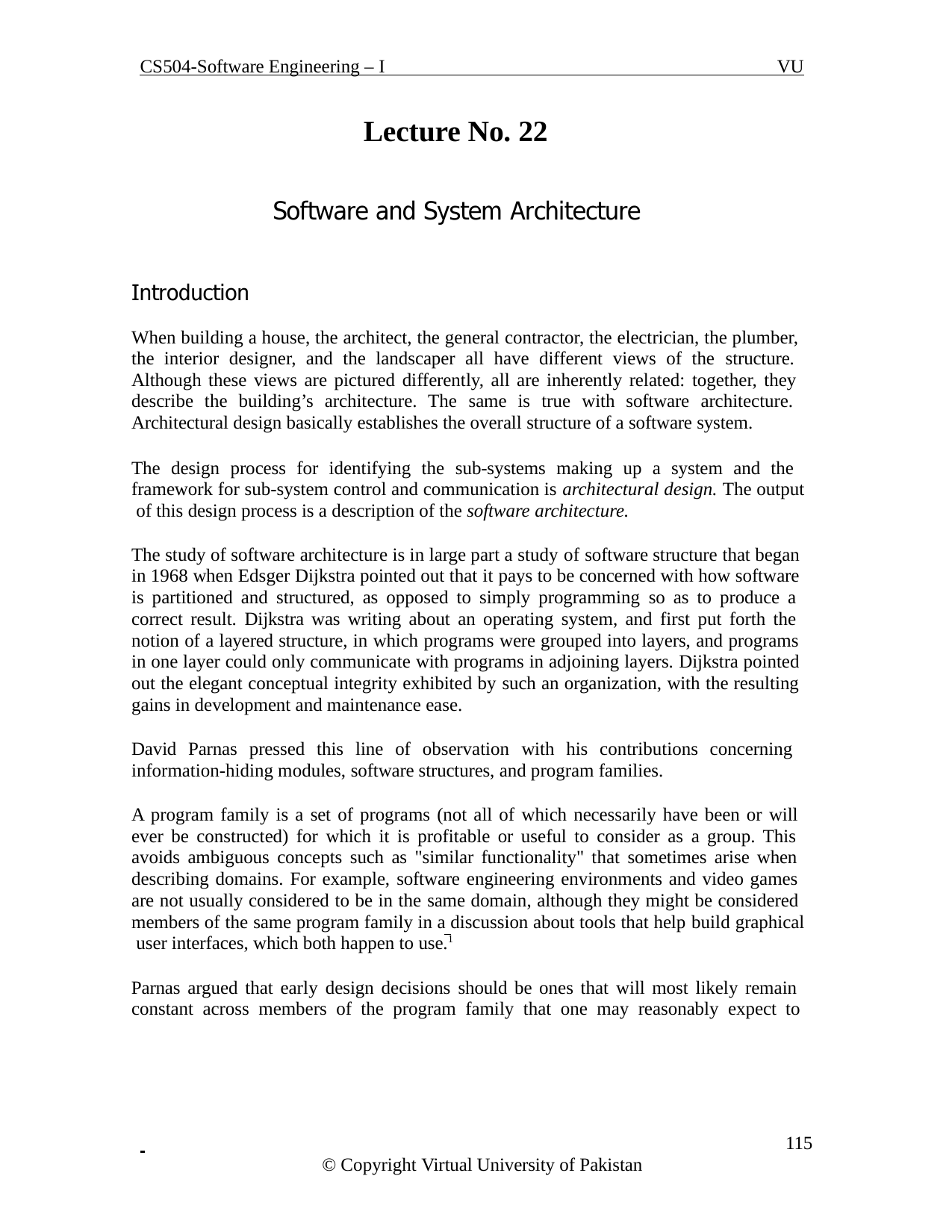

CS504-Software Engineering – I
VU

Lecture No. 22

Software and System Architecture

Introduction

When building a house, the architect, the general contractor, the electrician, the plumber,  the interior designer, and the landscaper all have different views of the structure.  Although these views are pictured differently, all are inherently related: together, they  describe the building’s architecture. The same is true with software architecture.  Architectural design basically establishes the overall structure of a software system.

The design process for identifying the sub-systems making up a system and the  framework for sub-system control and communication is architectural design. The output  of this design process is a description of the software architecture.

The study of software architecture is in large part a study of software structure that began  in 1968 when Edsger Dijkstra pointed out that it pays to be concerned with how software  is partitioned and structured, as opposed to simply programming so as to produce a  correct result. Dijkstra was writing about an operating system, and first put forth the  notion of a layered structure, in which programs were grouped into layers, and programs  in one layer could only communicate with programs in adjoining layers. Dijkstra pointed  out the elegant conceptual integrity exhibited by such an organization, with the resulting  gains in development and maintenance ease.

David Parnas pressed this line of observation with his contributions concerning  information-hiding modules, software structures, and program families.

A program family is a set of programs (not all of which necessarily have been or will  ever be constructed) for which it is profitable or useful to consider as a group. This  avoids ambiguous concepts such as "similar functionality" that sometimes arise when  describing domains. For example, software engineering environments and video games  are not usually considered to be in the same domain, although they might be considered  members of the same program family in a discussion about tools that help build graphical  user interfaces, which both happen to use.1

Parnas argued that early design decisions should be ones that will most likely remain  constant  across  members  of  the  program  family  that  one  may  reasonably  expect to

 	115
© Copyright Virtual University of Pakistan